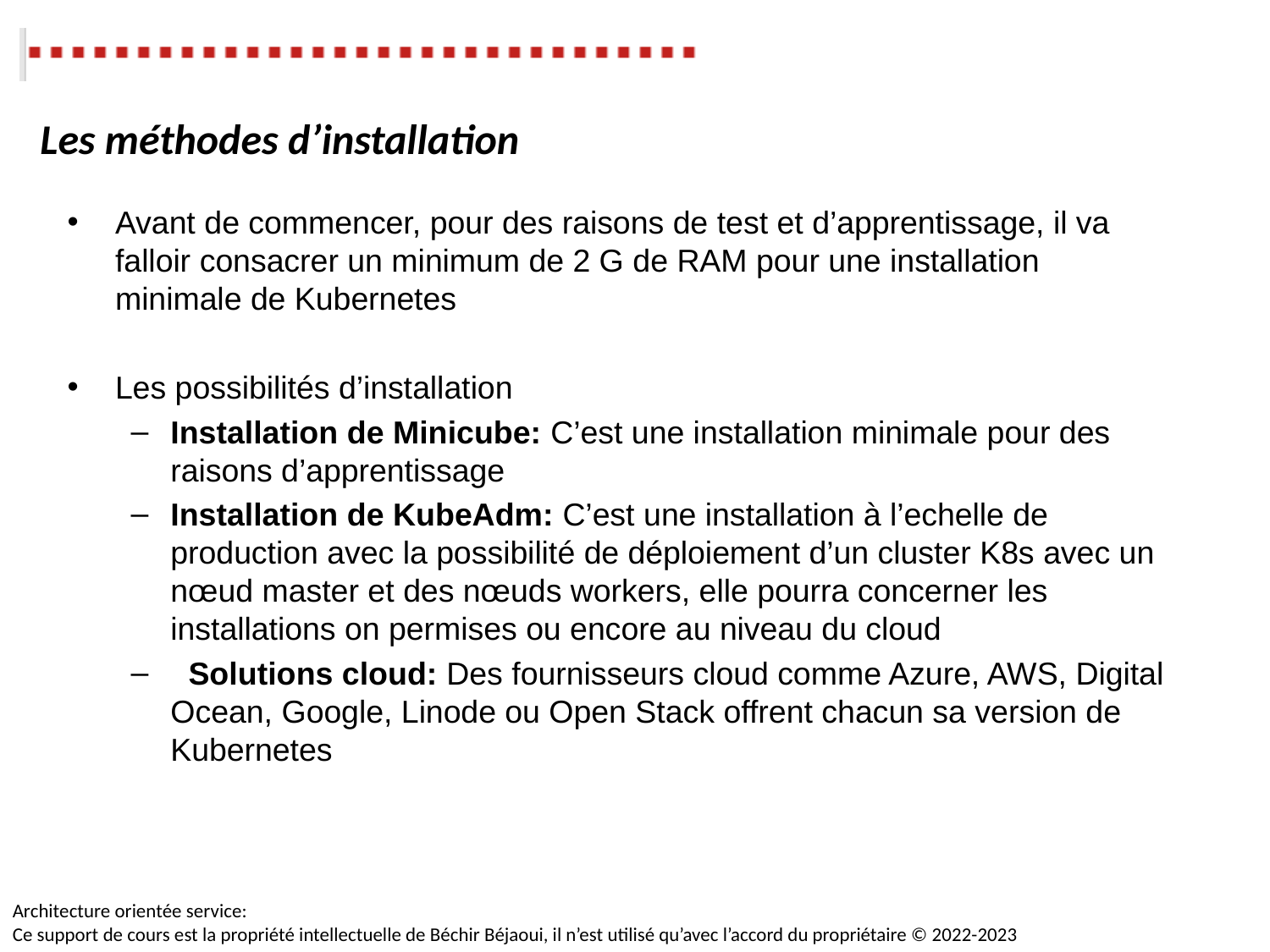

Les méthodes d’installation
Avant de commencer, pour des raisons de test et d’apprentissage, il va falloir consacrer un minimum de 2 G de RAM pour une installation minimale de Kubernetes

Les possibilités d’installation
Installation de Minicube: C’est une installation minimale pour des raisons d’apprentissage
Installation de KubeAdm: C’est une installation à l’echelle de production avec la possibilité de déploiement d’un cluster K8s avec un nœud master et des nœuds workers, elle pourra concerner les  installations on permises ou encore au niveau du cloud
  Solutions cloud: Des fournisseurs cloud comme Azure, AWS, Digital Ocean, Google, Linode ou Open Stack offrent chacun sa version de Kubernetes